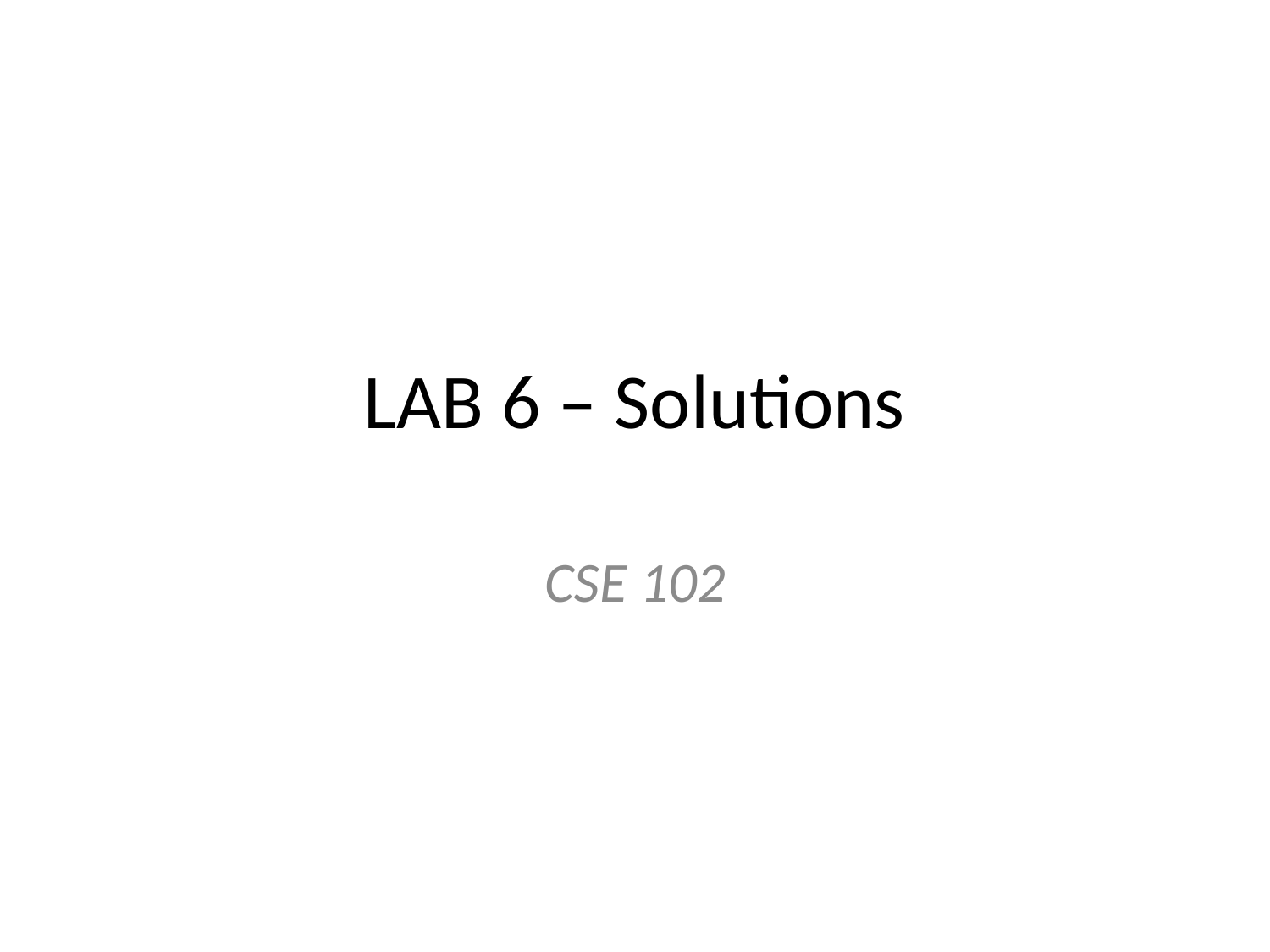

# LAB 6 – Solutions
CSE 102